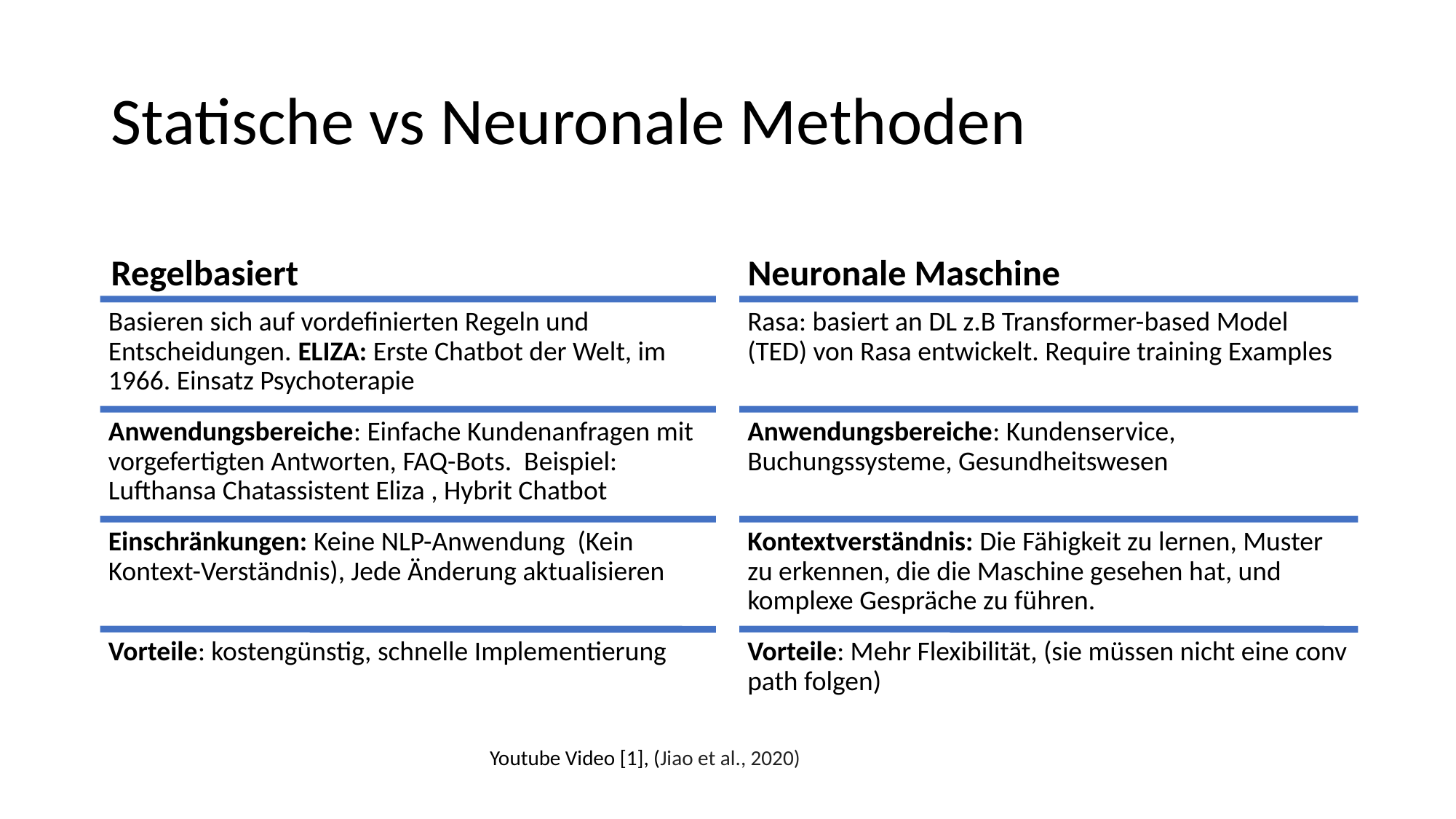

# Statische vs Neuronale Methoden
Regelbasiert
Neuronale Maschine
Basieren sich auf vordefinierten Regeln und Entscheidungen. ELIZA: Erste Chatbot der Welt, im 1966. Einsatz Psychoterapie
Anwendungsbereiche: Einfache Kundenanfragen mit vorgefertigten Antworten, FAQ-Bots.  Beispiel: Lufthansa Chatassistent Eliza , Hybrit Chatbot
Einschränkungen: Keine NLP-Anwendung  (Kein Kontext-Verständnis), Jede Änderung aktualisieren
Vorteile: kostengünstig, schnelle Implementierung
Rasa: basiert an DL z.B Transformer-based Model (TED) von Rasa entwickelt. Require training Examples
Anwendungsbereiche: Kundenservice, Buchungssysteme, Gesundheitswesen
Kontextverständnis: Die Fähigkeit zu lernen, Muster zu erkennen, die die Maschine gesehen hat, und komplexe Gespräche zu führen.
Vorteile: Mehr Flexibilität, (sie müssen nicht eine conv path folgen)
Youtube Video [1], (Jiao et al., 2020)